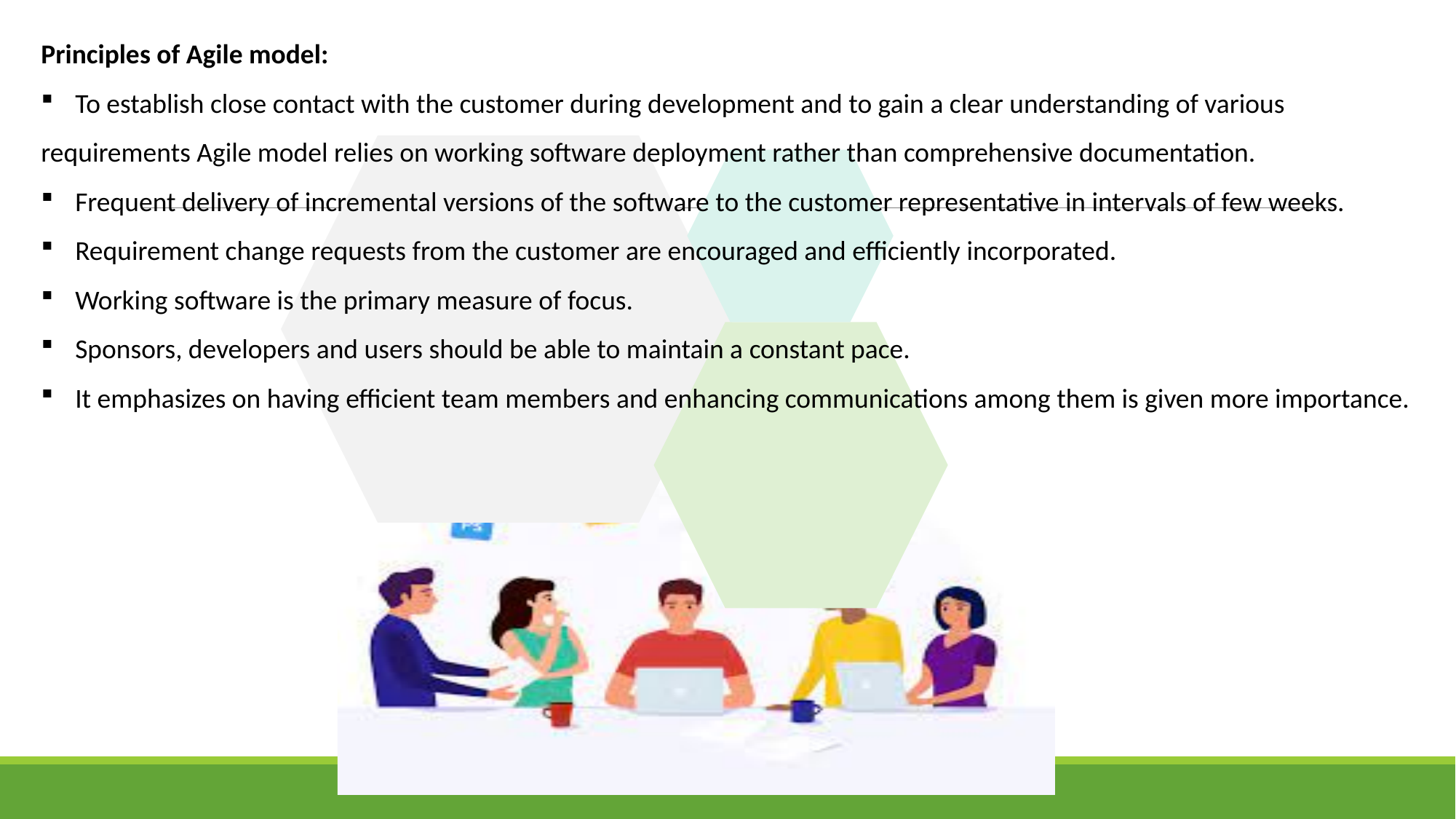

Principles of Agile model:
To establish close contact with the customer during development and to gain a clear understanding of various
requirements Agile model relies on working software deployment rather than comprehensive documentation.
Frequent delivery of incremental versions of the software to the customer representative in intervals of few weeks.
Requirement change requests from the customer are encouraged and efficiently incorporated.
Working software is the primary measure of focus.
Sponsors, developers and users should be able to maintain a constant pace.
It emphasizes on having efficient team members and enhancing communications among them is given more importance.